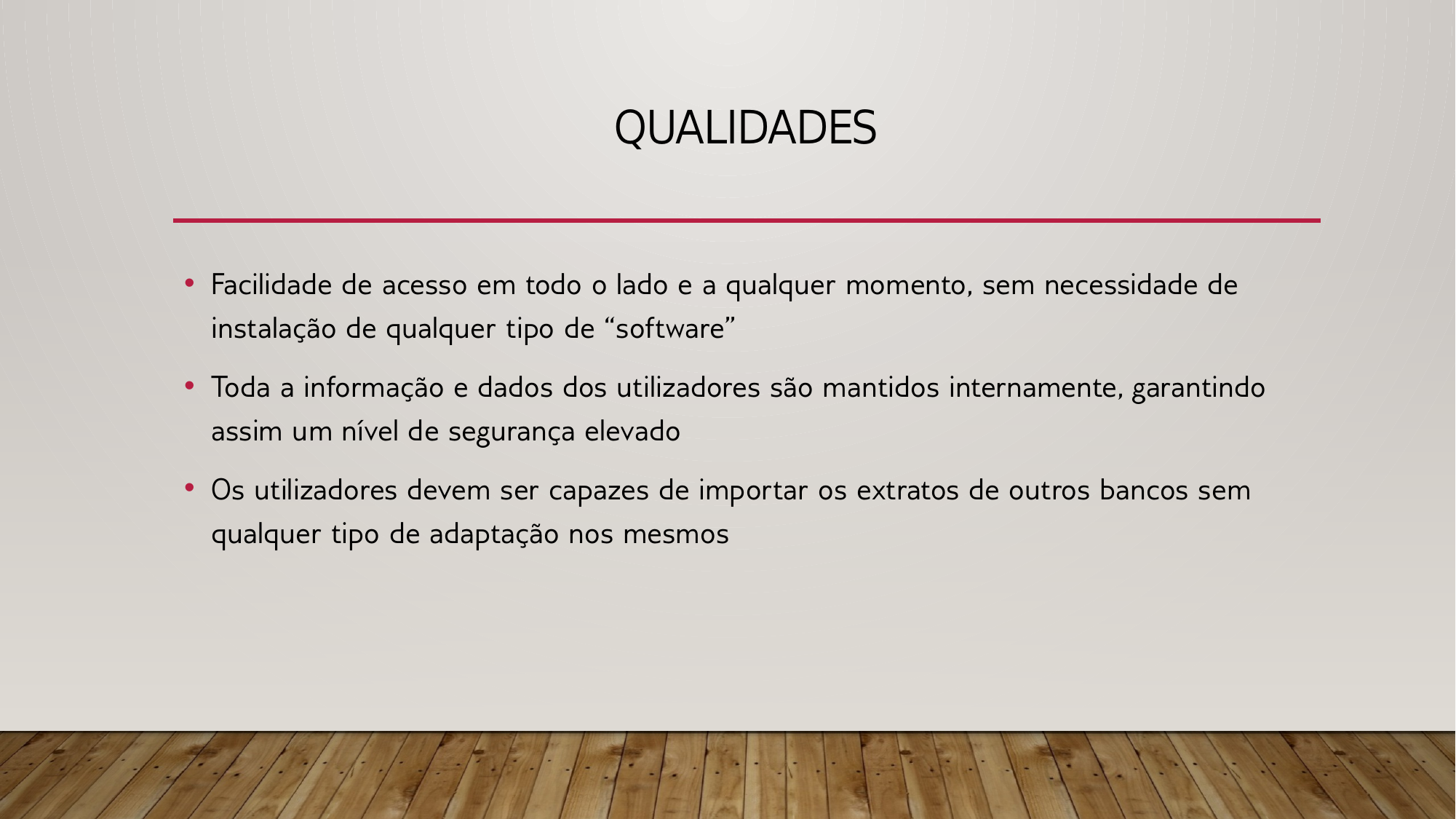

# qUalidades
Facilidade de acesso em todo o lado e a qualquer momento, sem necessidade de instalação de qualquer tipo de “software”
Toda a informação e dados dos utilizadores são mantidos internamente, garantindo assim um nível de segurança elevado
Os utilizadores devem ser capazes de importar os extratos de outros bancos sem qualquer tipo de adaptação nos mesmos